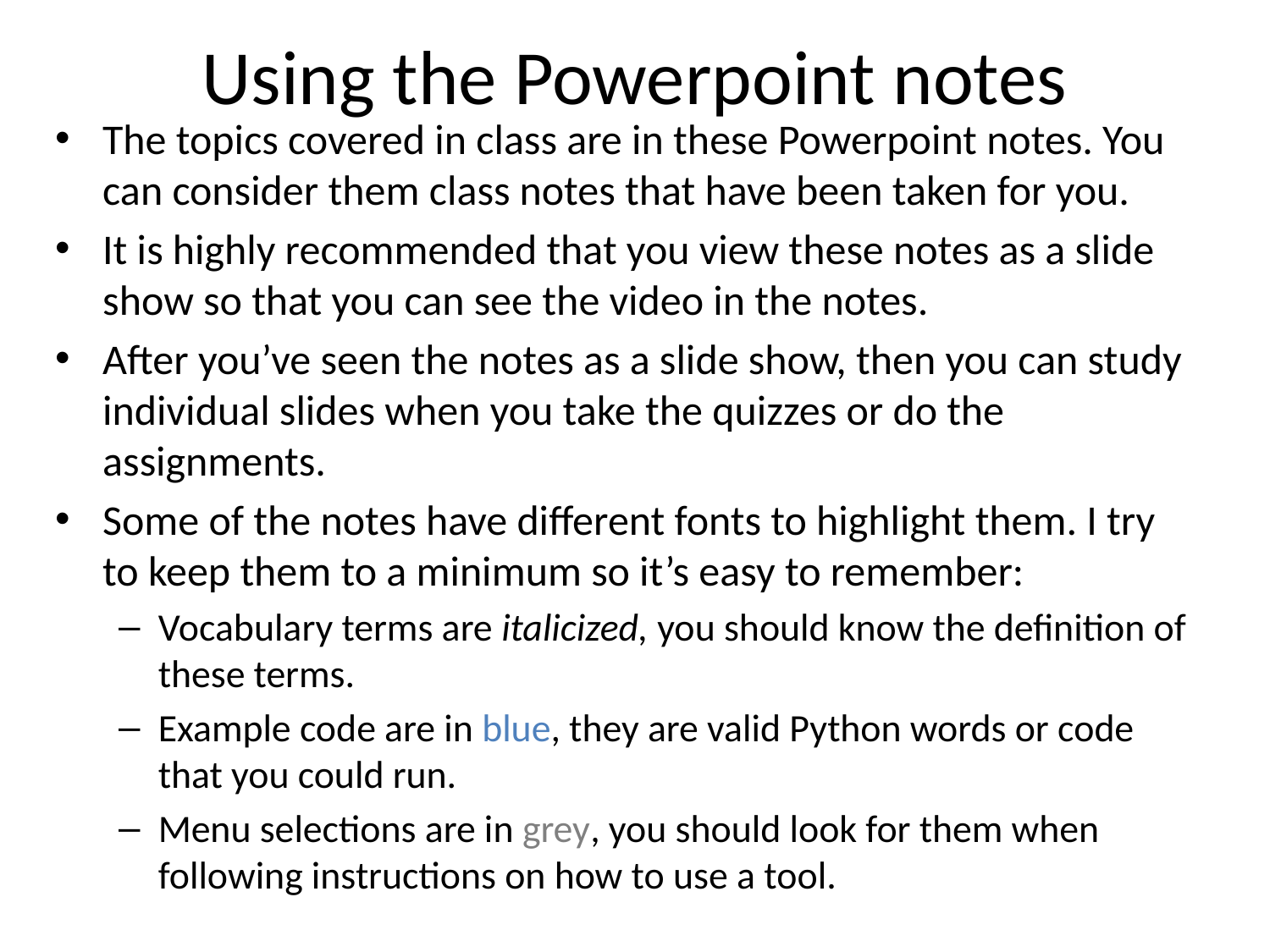

# Using the Powerpoint notes
The topics covered in class are in these Powerpoint notes. You can consider them class notes that have been taken for you.
It is highly recommended that you view these notes as a slide show so that you can see the video in the notes.
After you’ve seen the notes as a slide show, then you can study individual slides when you take the quizzes or do the assignments.
Some of the notes have different fonts to highlight them. I try to keep them to a minimum so it’s easy to remember:
Vocabulary terms are italicized, you should know the definition of these terms.
Example code are in blue, they are valid Python words or code that you could run.
Menu selections are in grey, you should look for them when following instructions on how to use a tool.